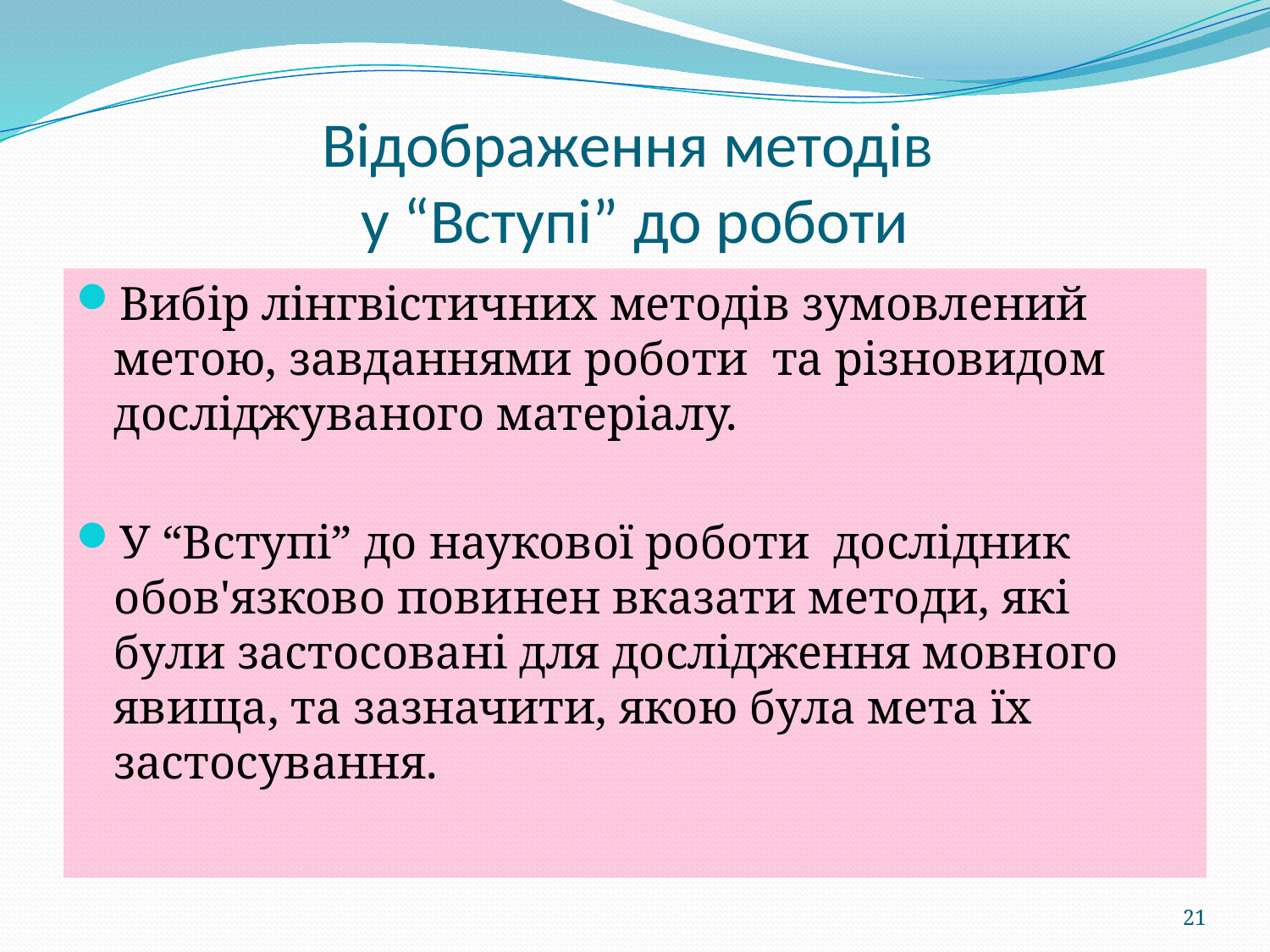

# Відображення методів у “Вступі” до роботи
Вибір лінгвістичних методів зумовлений метою, завданнями роботи  та різновидом досліджуваного матеріалу.

У “Вступі” до наукової роботи  дослідник обов'язково повинен вказати методи, які були застосовані для дослідження мовного явища, та зазначити, якою була мета їх застосування.
21